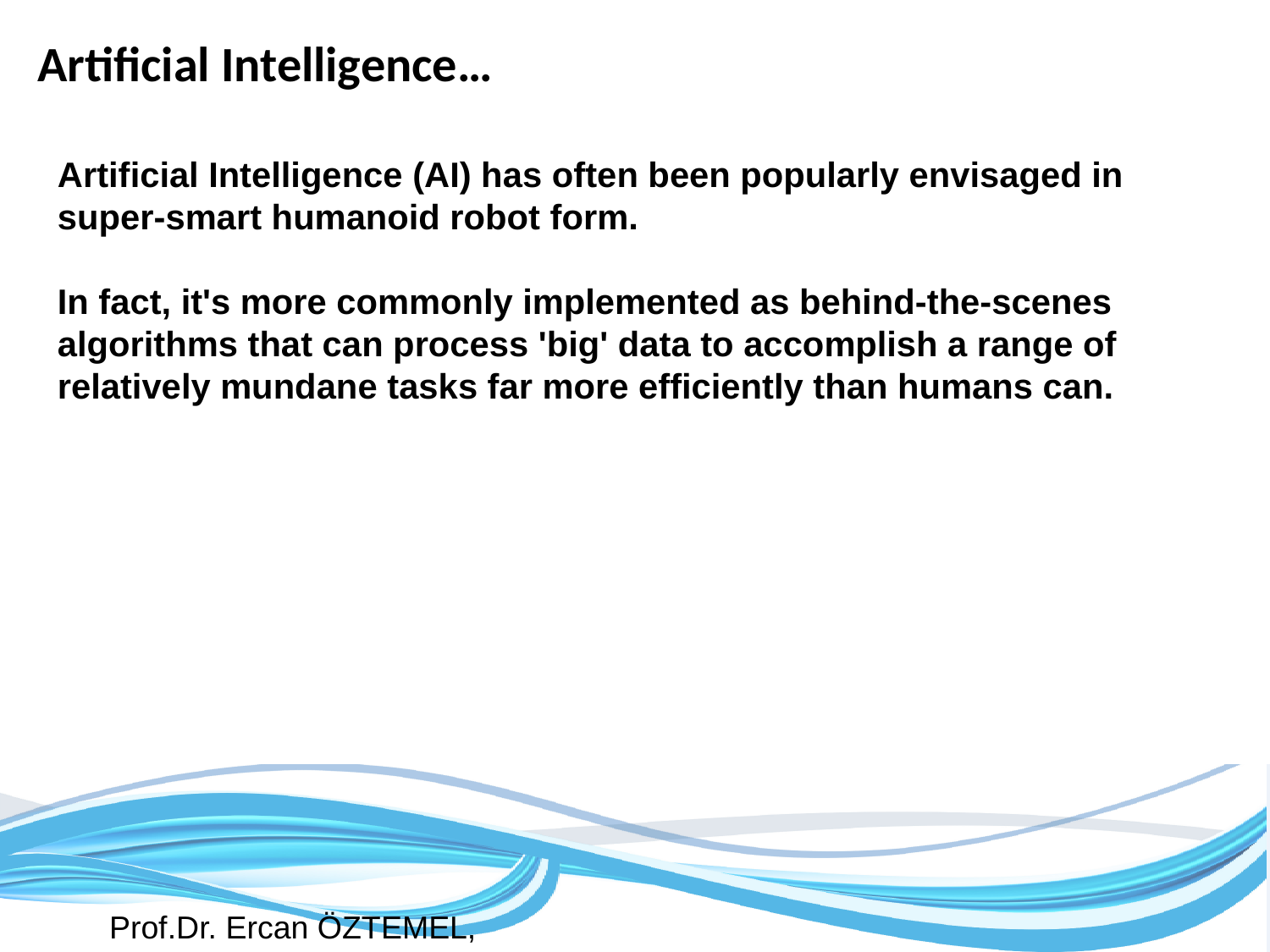

Artificial Intelligence…
Artificial Intelligence (AI) has often been popularly envisaged in super-smart humanoid robot form.

In fact, it's more commonly implemented as behind-the-scenes algorithms that can process 'big' data to accomplish a range of relatively mundane tasks far more efficiently than humans can.